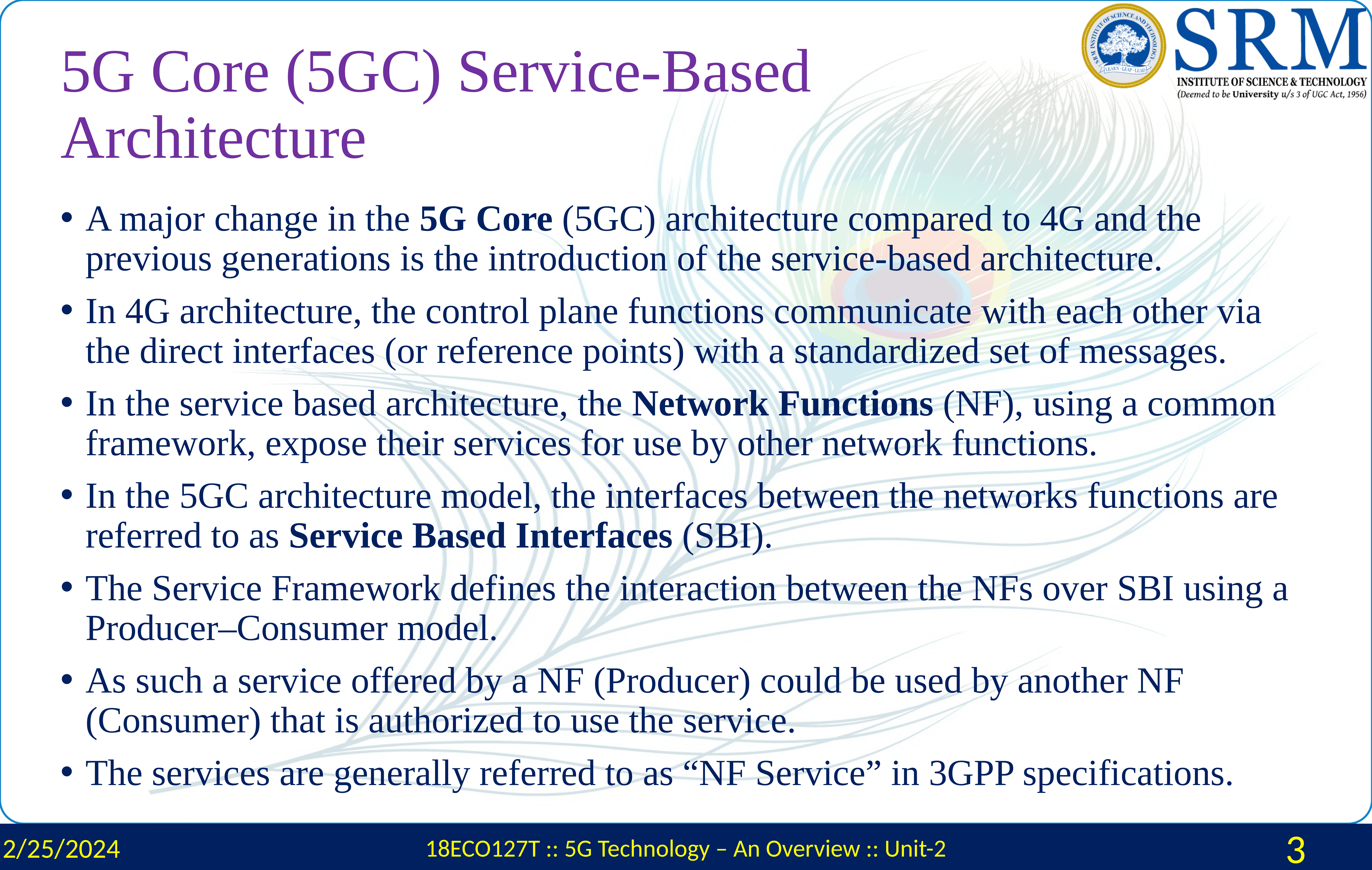

# 5G Core (5GC) Service-Based Architecture
A major change in the 5G Core (5GC) architecture compared to 4G and the previous generations is the introduction of the service-based architecture.
In 4G architecture, the control plane functions communicate with each other via the direct interfaces (or reference points) with a standardized set of messages.
In the service based architecture, the Network Functions (NF), using a common framework, expose their services for use by other network functions.
In the 5GC architecture model, the interfaces between the networks functions are referred to as Service Based Interfaces (SBI).
The Service Framework defines the interaction between the NFs over SBI using a Producer–Consumer model.
As such a service offered by a NF (Producer) could be used by another NF (Consumer) that is authorized to use the service.
The services are generally referred to as “NF Service” in 3GPP specifications.
2/25/2024
18ECO127T :: 5G Technology – An Overview :: Unit-2
3